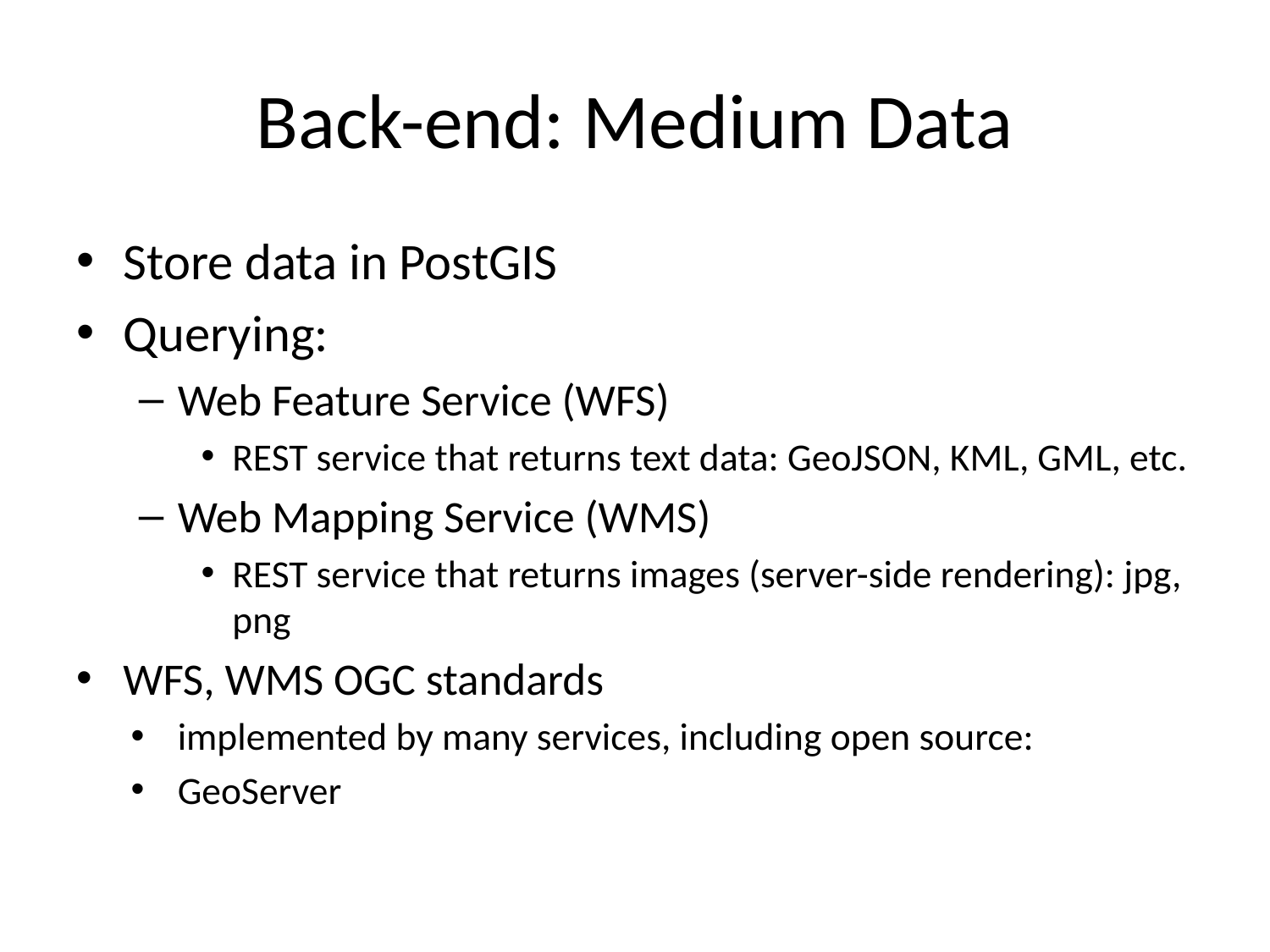

# Back-end: Medium Data
Store data in PostGIS
Querying:
Web Feature Service (WFS)
REST service that returns text data: GeoJSON, KML, GML, etc.
Web Mapping Service (WMS)
REST service that returns images (server-side rendering): jpg, png
WFS, WMS OGC standards
implemented by many services, including open source:
GeoServer